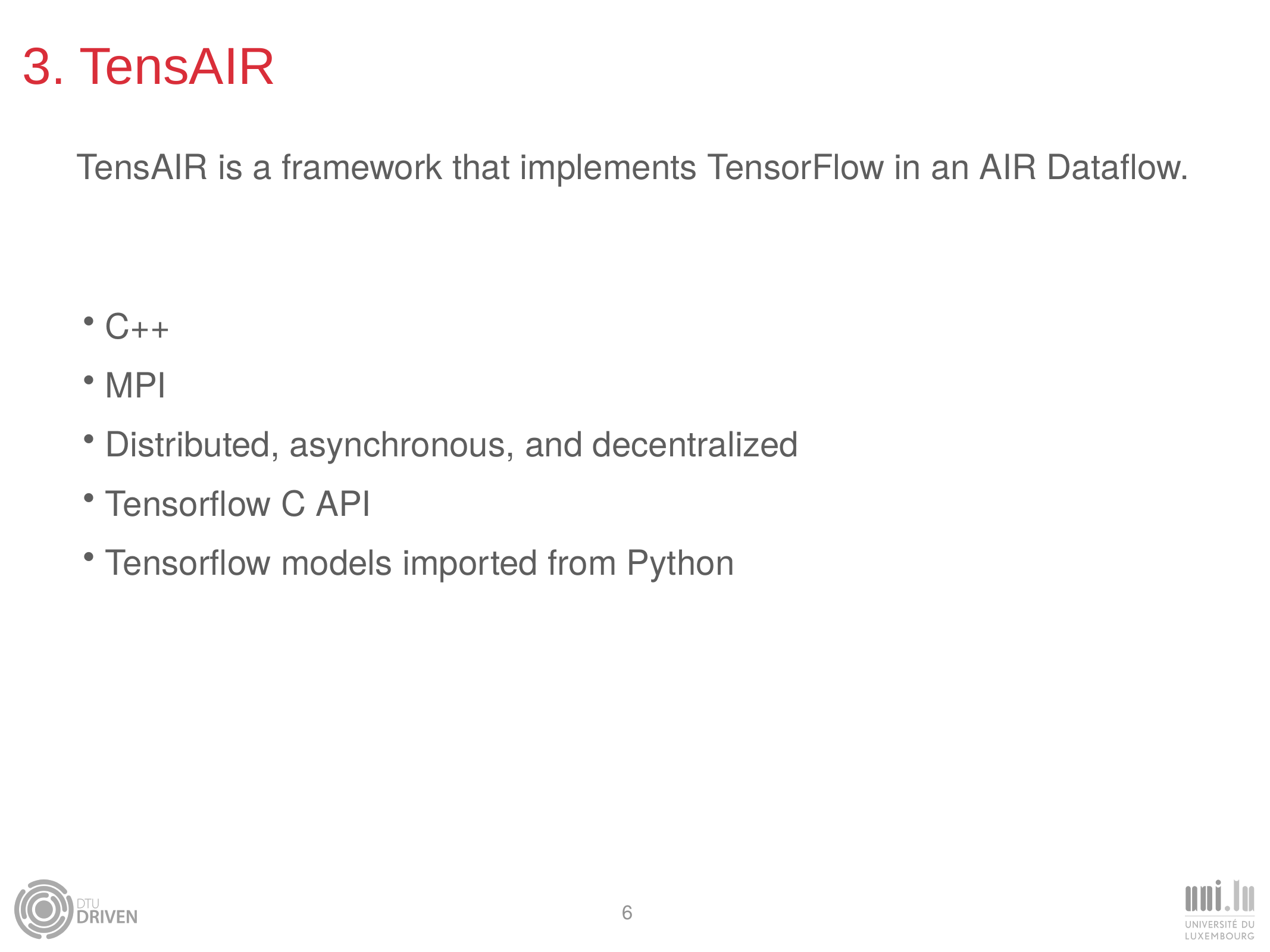

3. TensAIR
TensAIR is a framework that implements TensorFlow in an AIR Dataflow.

C++
MPI
Distributed, asynchronous, and decentralized
Tensorflow C API
Tensorflow models imported from Python

6